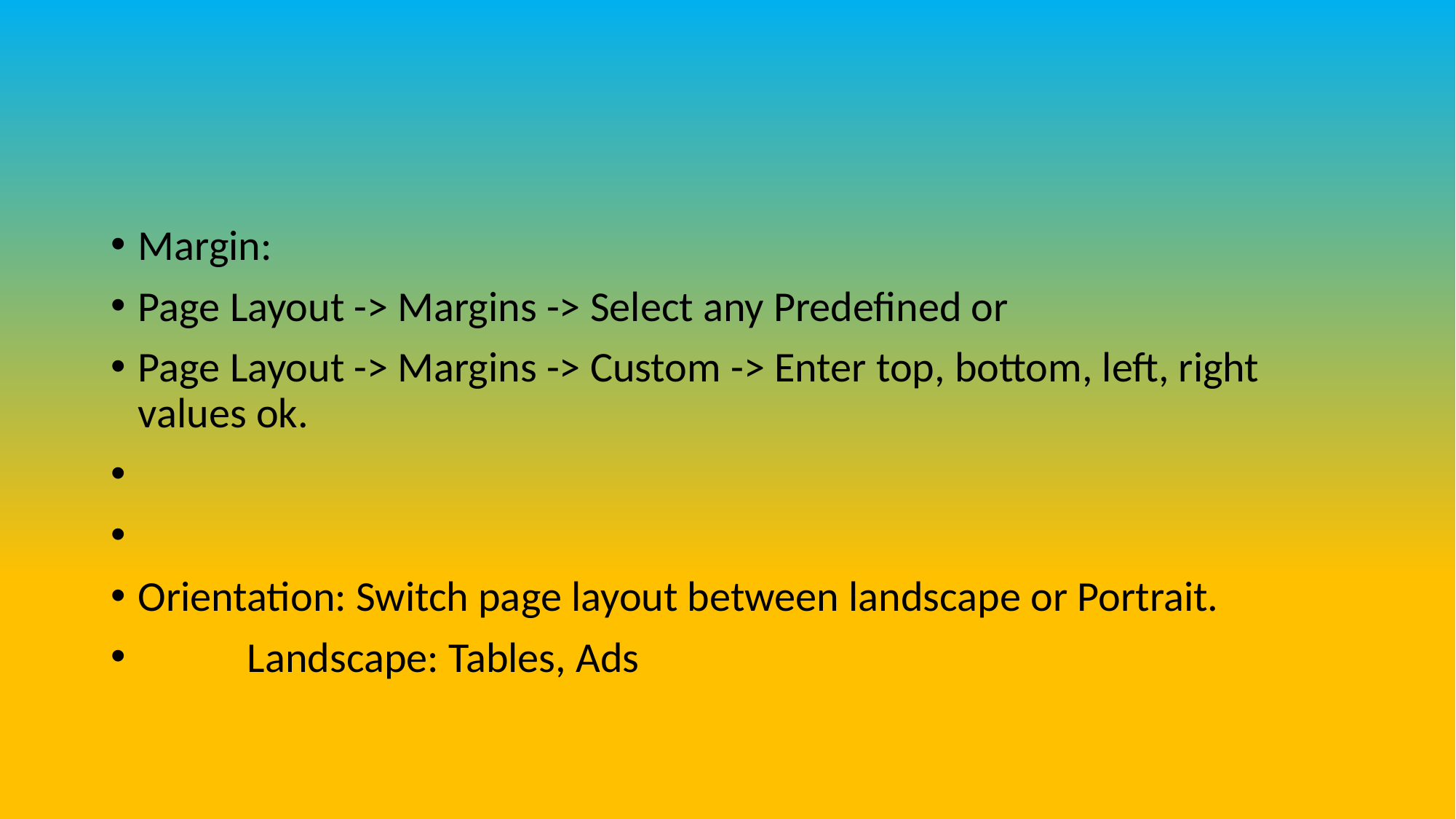

#
Margin:
Page Layout -> Margins -> Select any Predefined or
Page Layout -> Margins -> Custom -> Enter top, bottom, left, right values ok.

Orientation: Switch page layout between landscape or Portrait.
 	Landscape: Tables, Ads